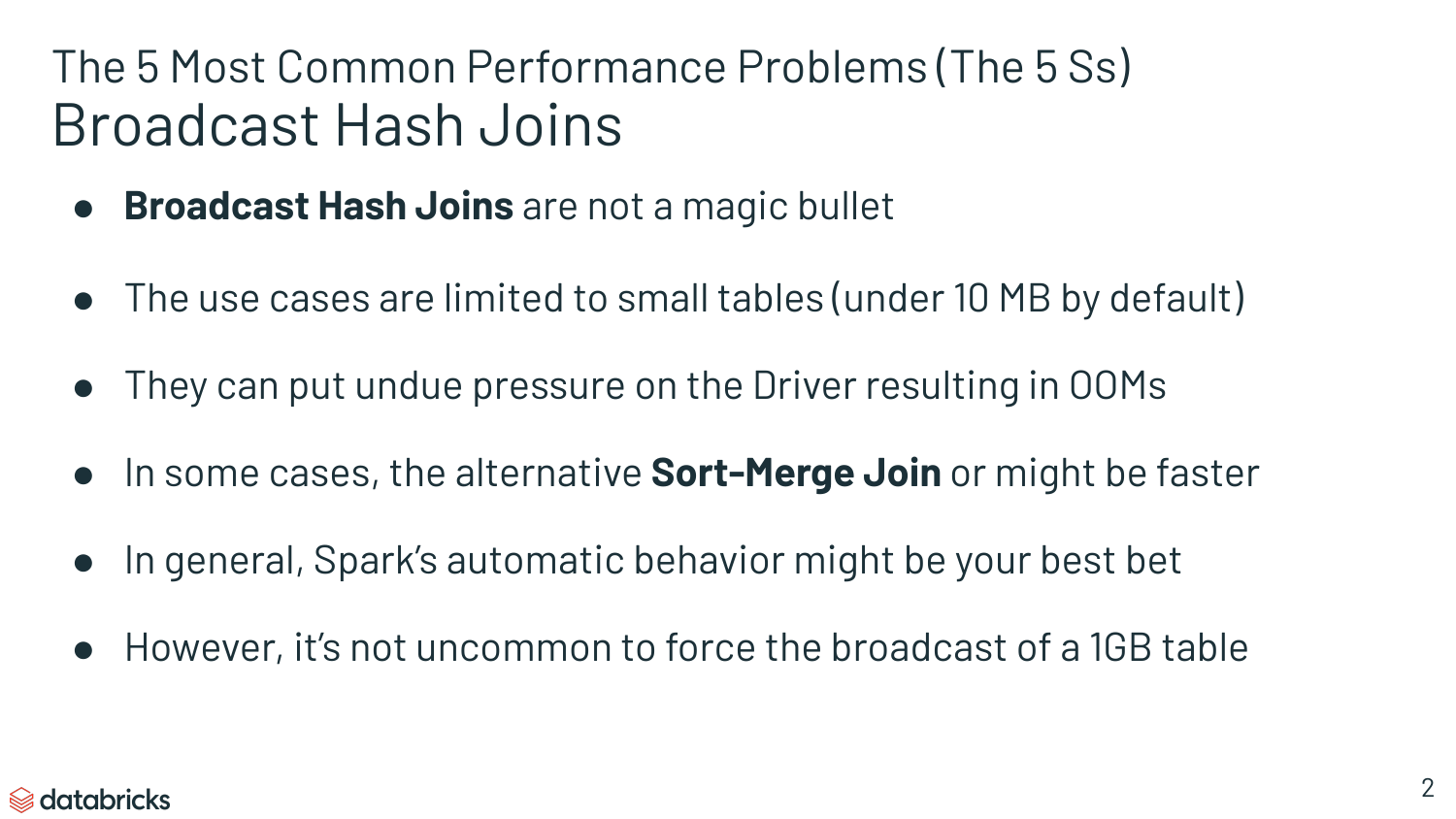

# The 5 Most Common Performance Problems (The 5 Ss)
Broadcast Hash Joins
Broadcast Hash Joins are not a magic bullet
The use cases are limited to small tables (under 10 MB by default)
They can put undue pressure on the Driver resulting in OOMs
In some cases, the alternative Sort-Merge Join or might be faster
In general, Spark’s automatic behavior might be your best bet
However, it’s not uncommon to force the broadcast of a 1GB table

2